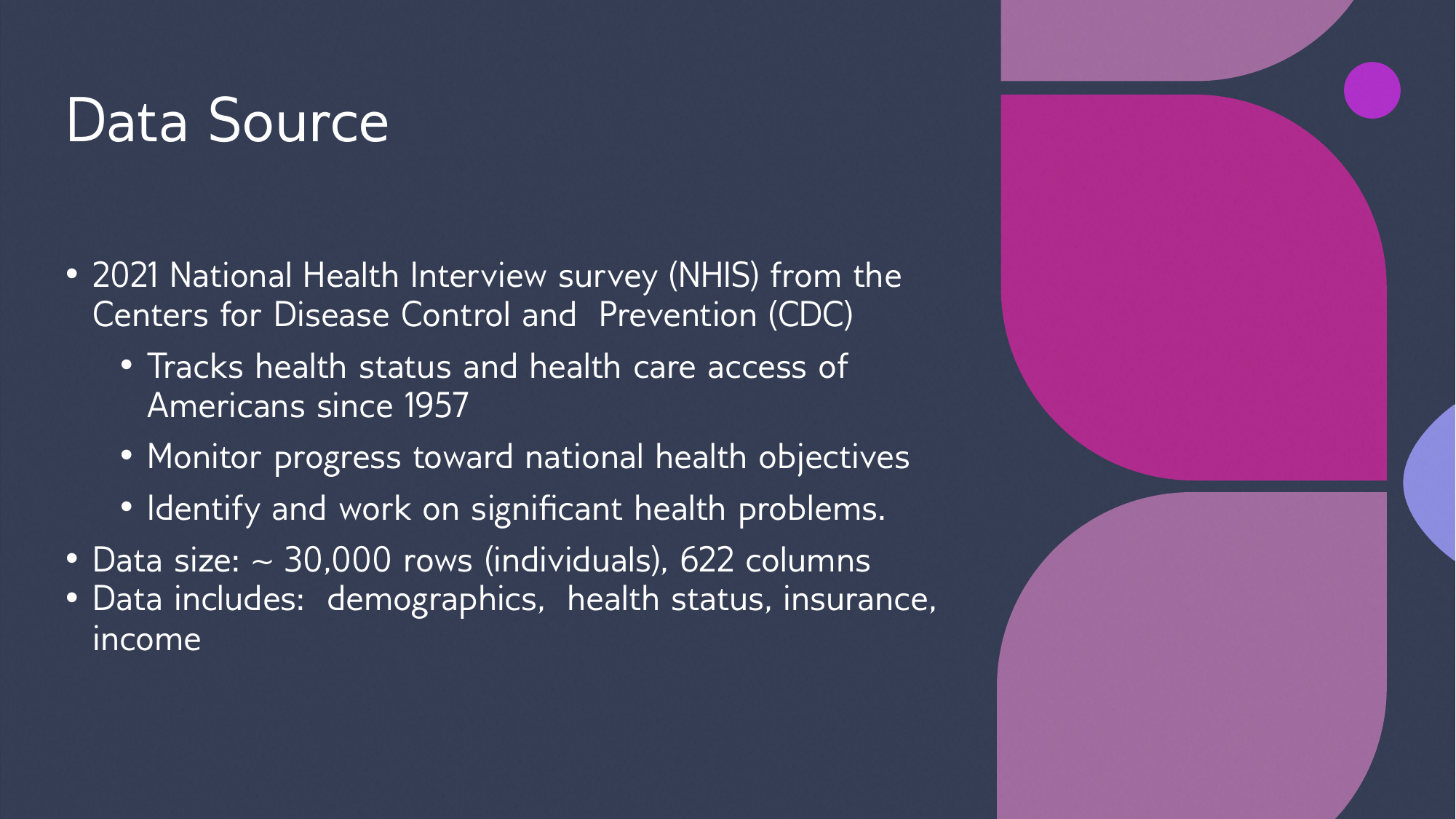

# Data Source
2021 National Health Interview survey (NHIS) from the Centers for Disease Control and  Prevention (CDC)
Tracks health status and health care access of Americans since 1957
Monitor progress toward national health objectives
Identify and work on significant health problems.
Data size: ~ 30,000 rows (individuals), 622 columns
Data includes:  demographics,  health status, insurance, income